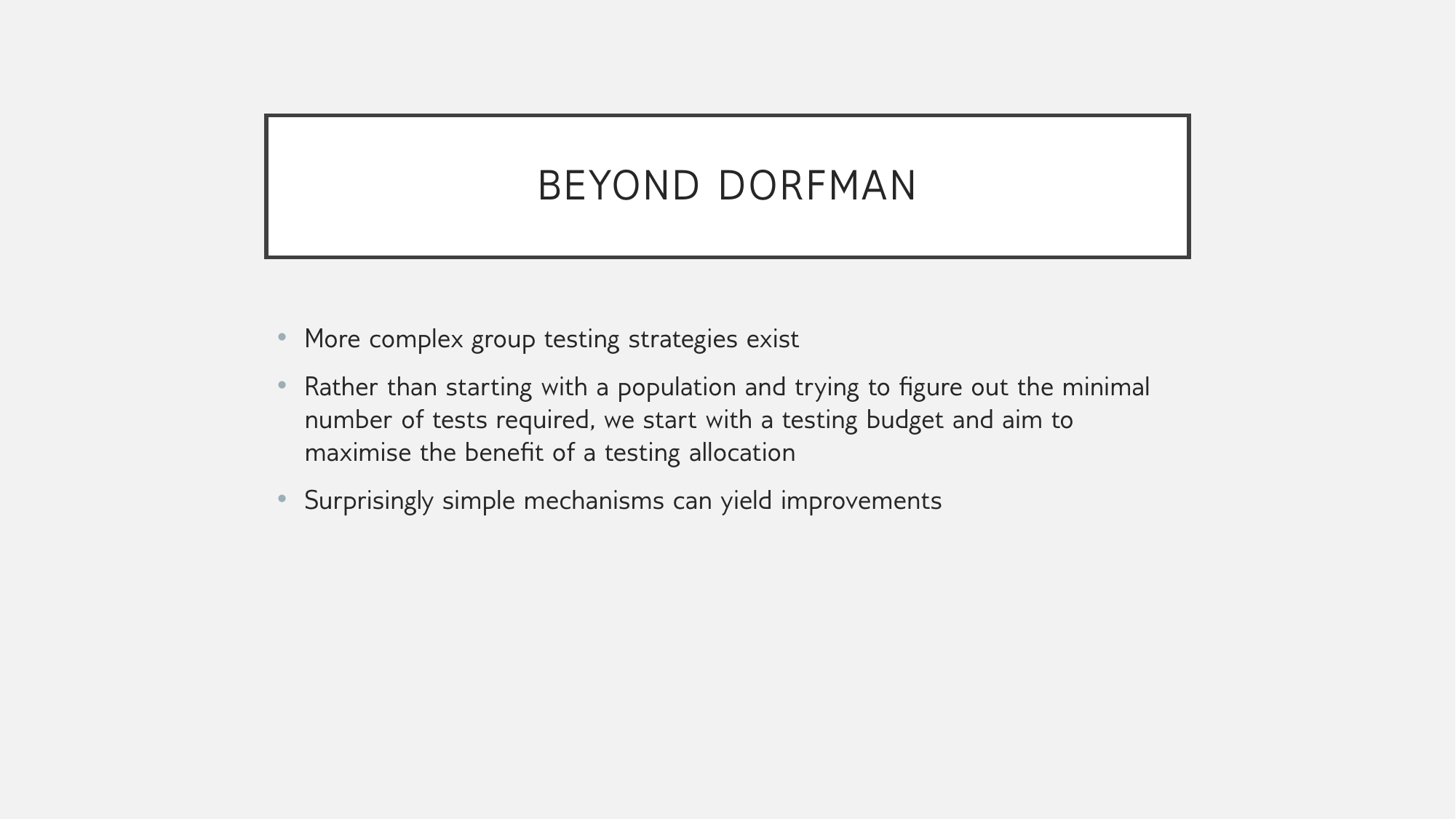

# Beyond Dorfman
More complex group testing strategies exist
Rather than starting with a population and trying to figure out the minimal number of tests required, we start with a testing budget and aim to maximise the benefit of a testing allocation
Surprisingly simple mechanisms can yield improvements